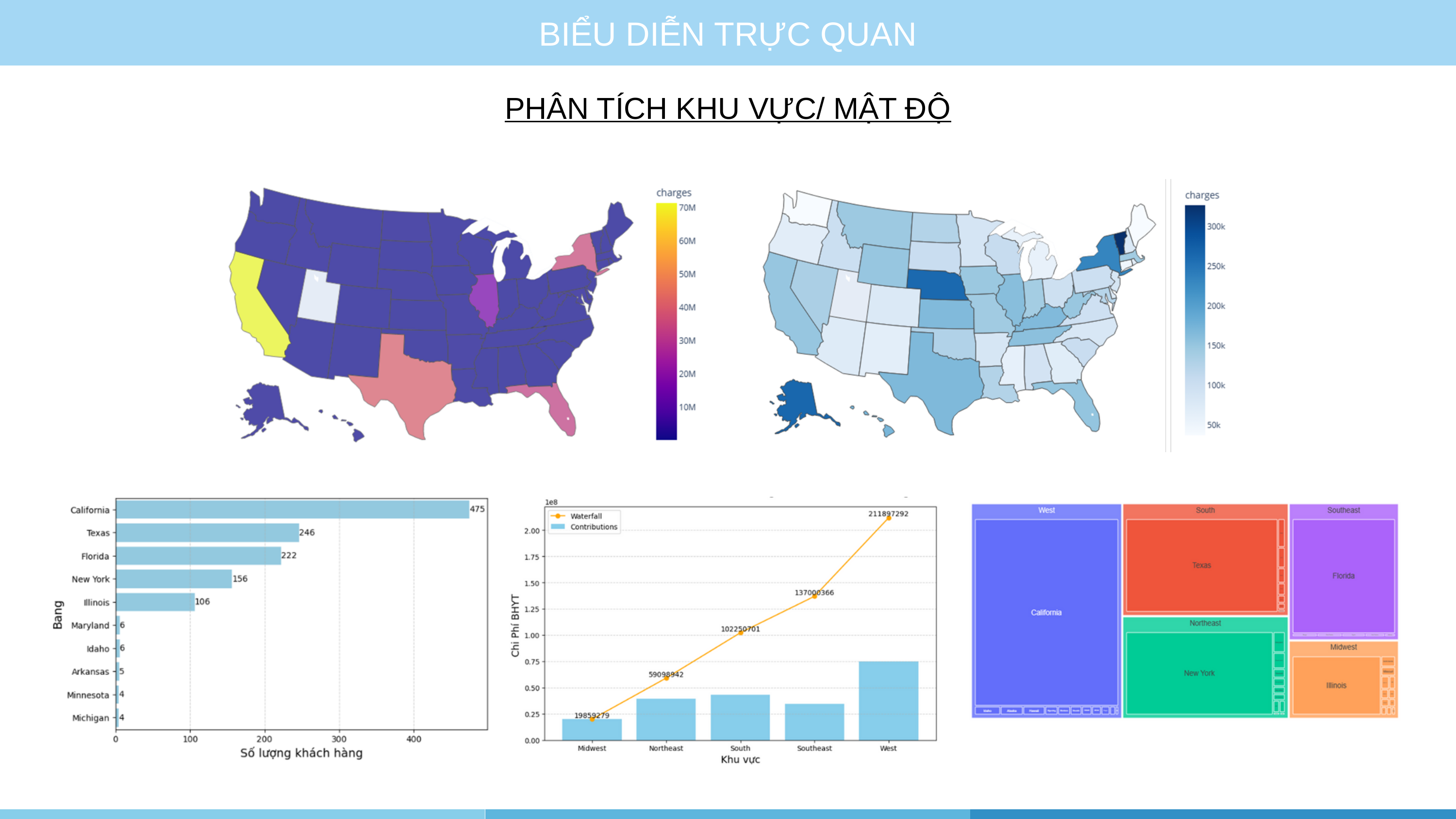

BIỂU DIỄN TRỰC QUAN
PHÂN TÍCH KHU VỰC/ MẬT ĐỘ